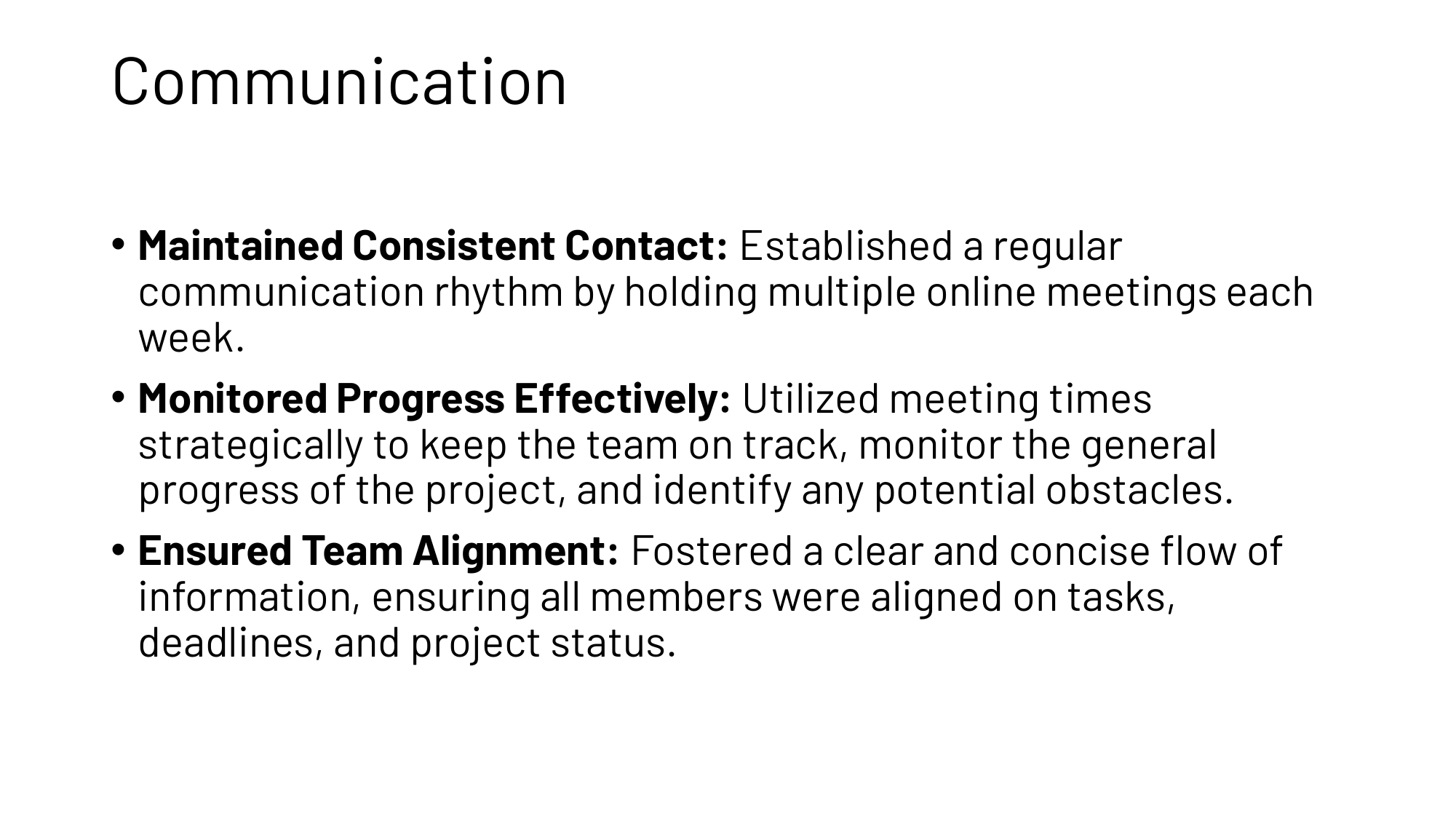

# Communication
Maintained Consistent Contact: Established a regular communication rhythm by holding multiple online meetings each week.
Monitored Progress Effectively: Utilized meeting times strategically to keep the team on track, monitor the general progress of the project, and identify any potential obstacles.
Ensured Team Alignment: Fostered a clear and concise flow of information, ensuring all members were aligned on tasks, deadlines, and project status.